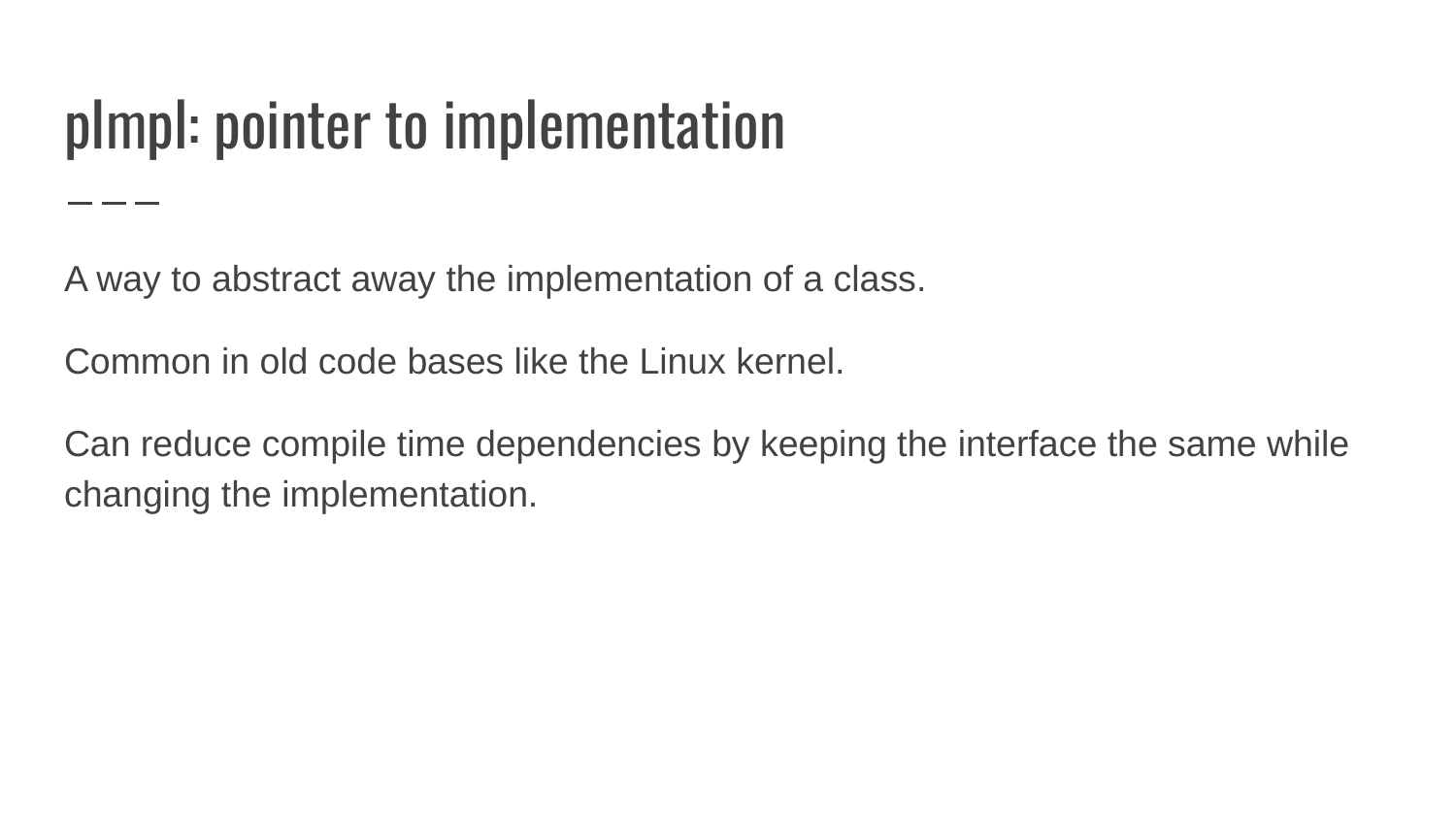

# pImpl: pointer to implementation
A way to abstract away the implementation of a class.
Common in old code bases like the Linux kernel.
Can reduce compile time dependencies by keeping the interface the same while changing the implementation.